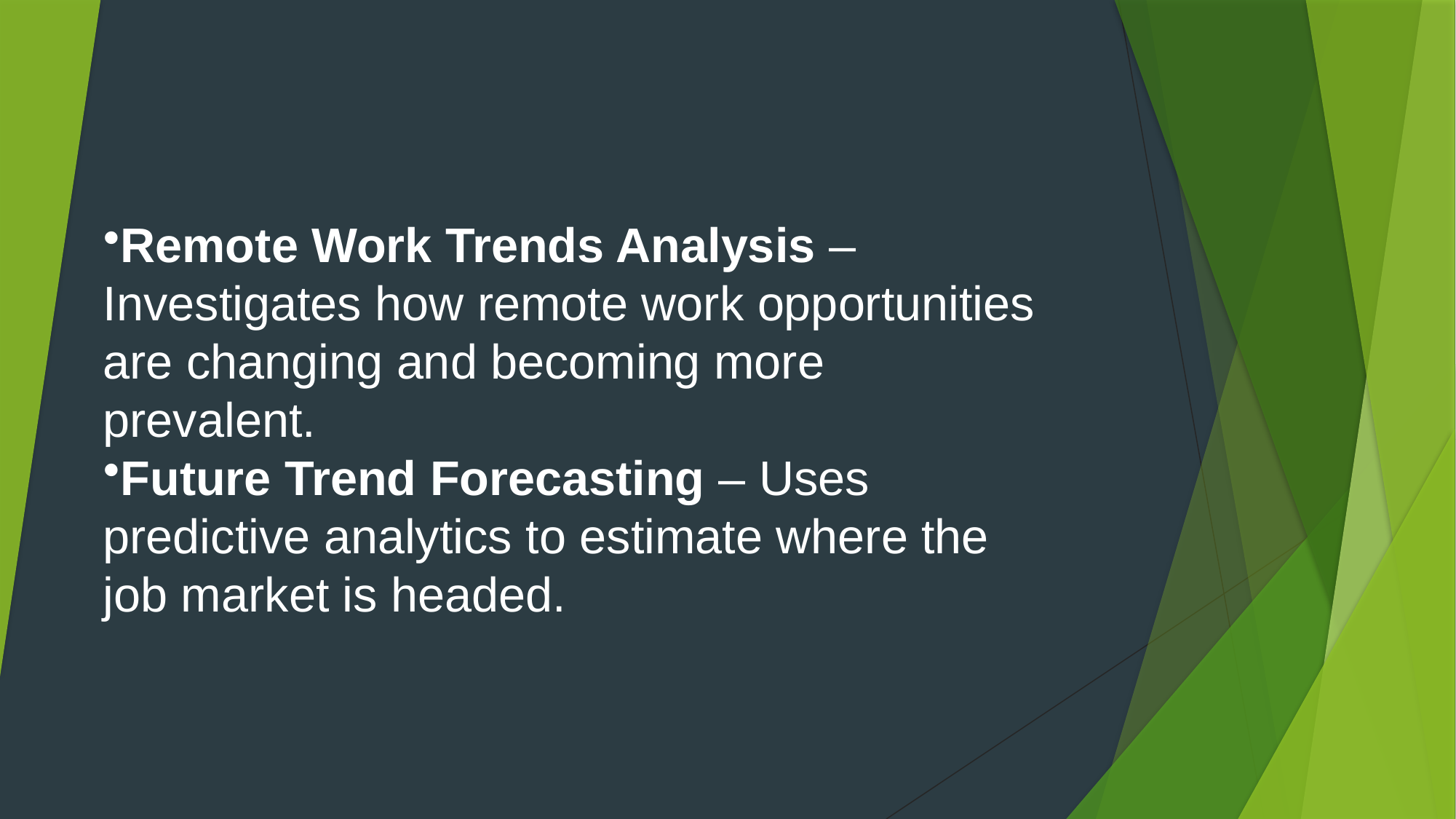

Remote Work Trends Analysis – Investigates how remote work opportunities are changing and becoming more prevalent.
Future Trend Forecasting – Uses predictive analytics to estimate where the job market is headed.